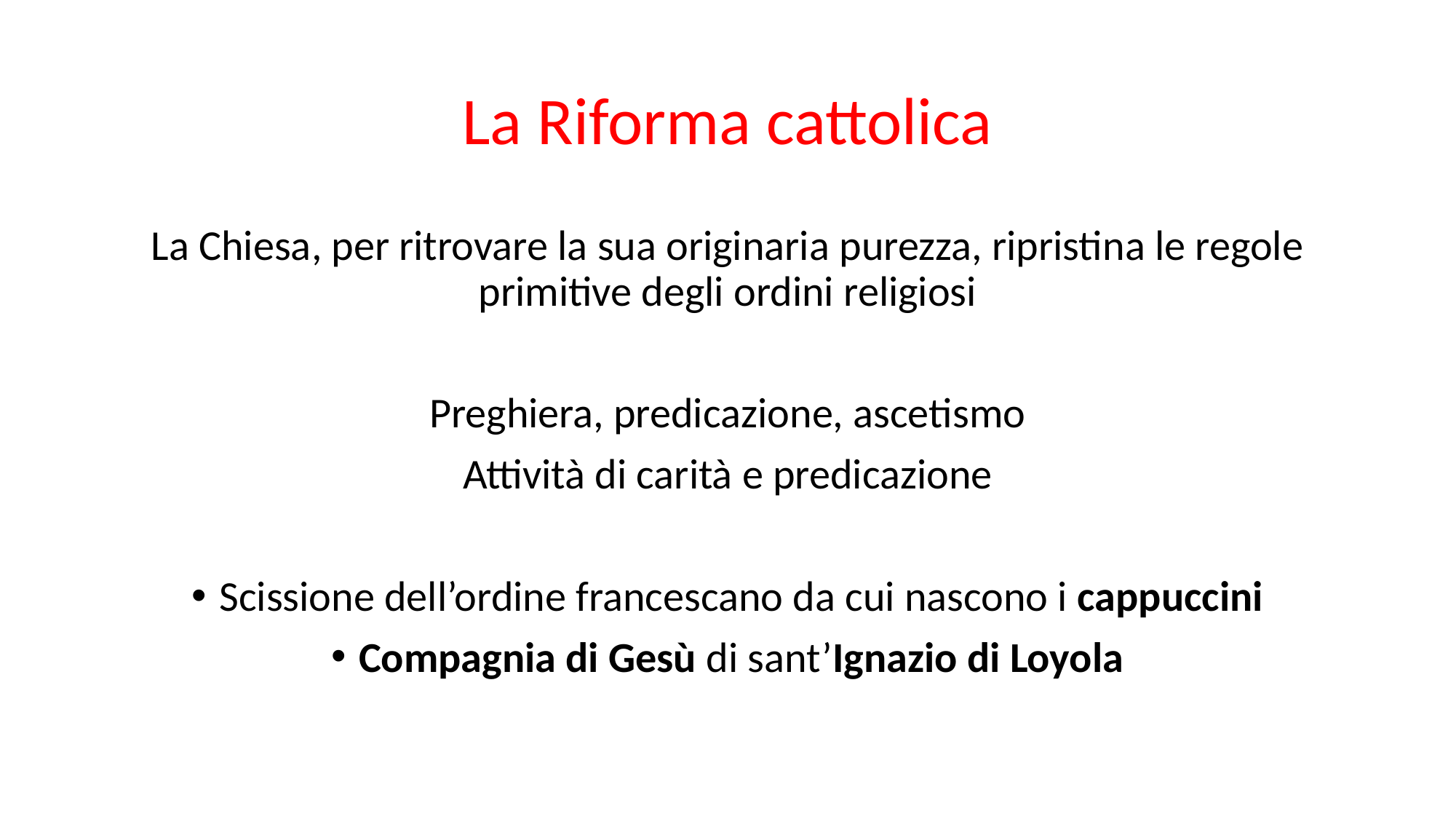

# La Riforma cattolica
La Chiesa, per ritrovare la sua originaria purezza, ripristina le regole primitive degli ordini religiosi

Preghiera, predicazione, ascetismo
Attività di carità e predicazione

Scissione dell’ordine francescano da cui nascono i cappuccini
Compagnia di Gesù di sant’Ignazio di Loyola